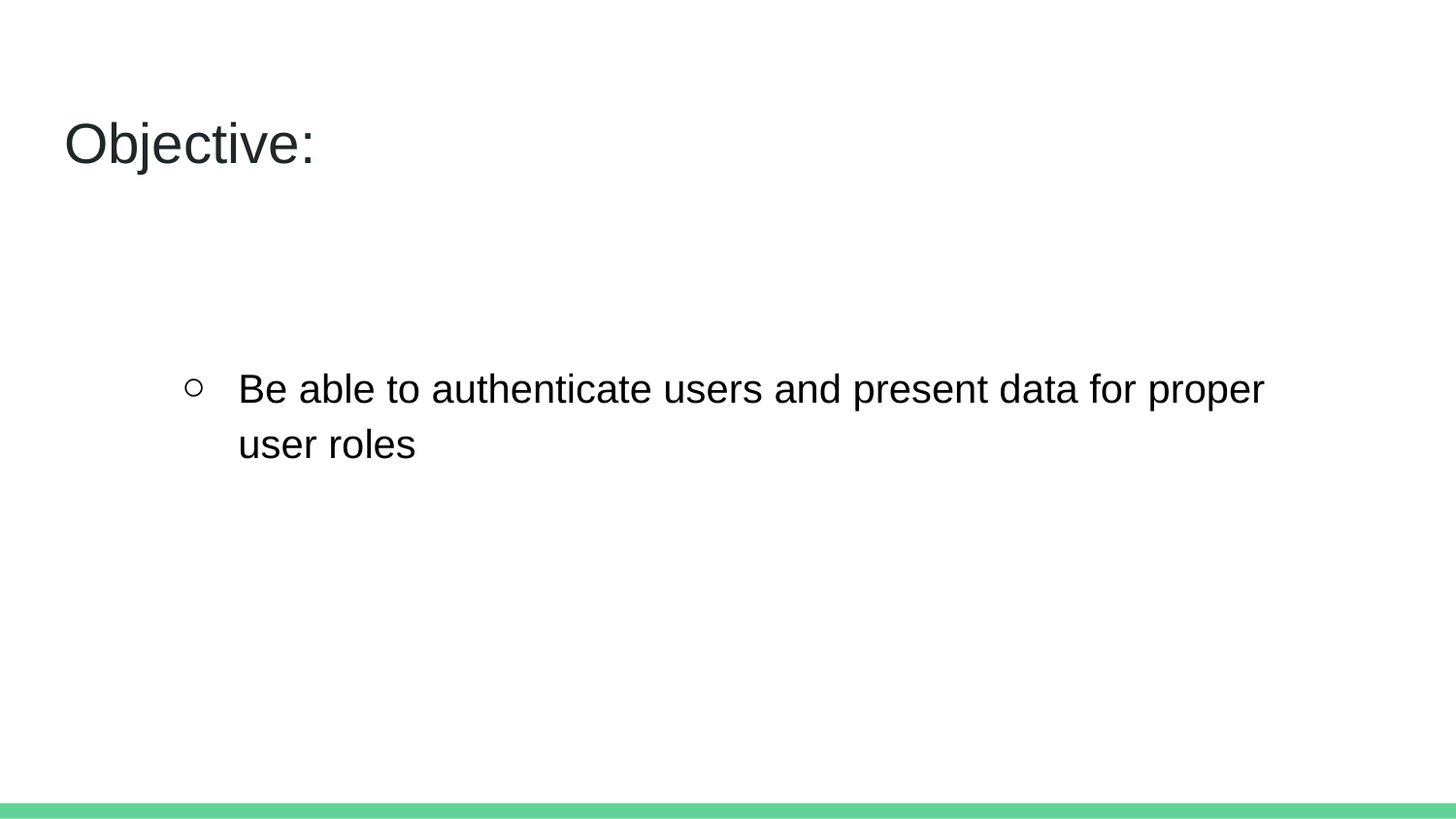

# Objective:
Be able to authenticate users and present data for proper user roles